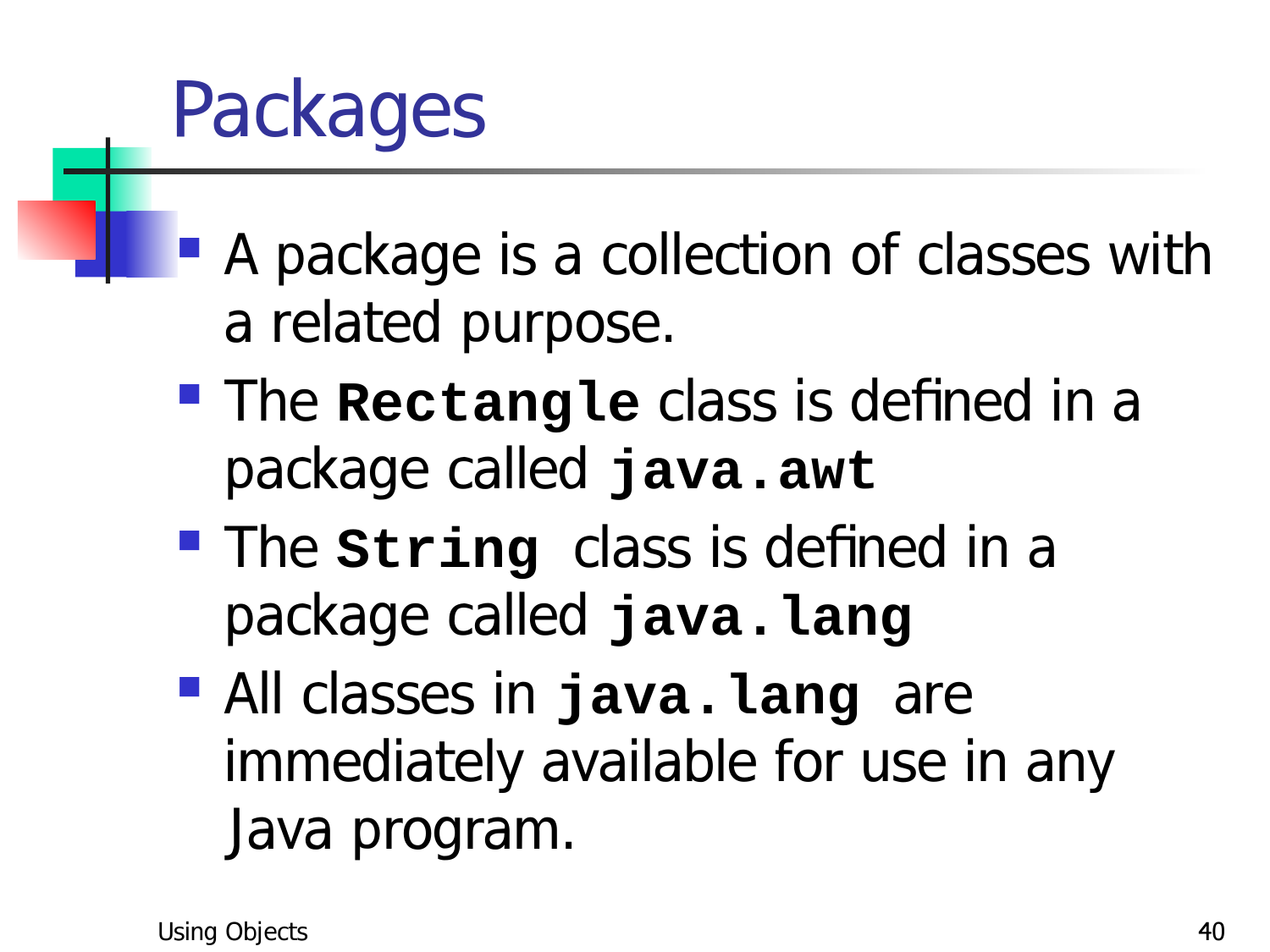

# Packages
A package is a collection of classes with a related purpose.
The Rectangle class is defined in a package called java.awt
The String class is defined in a package called java.lang
All classes in java.lang are immediately available for use in any Java program.
Using Objects
40